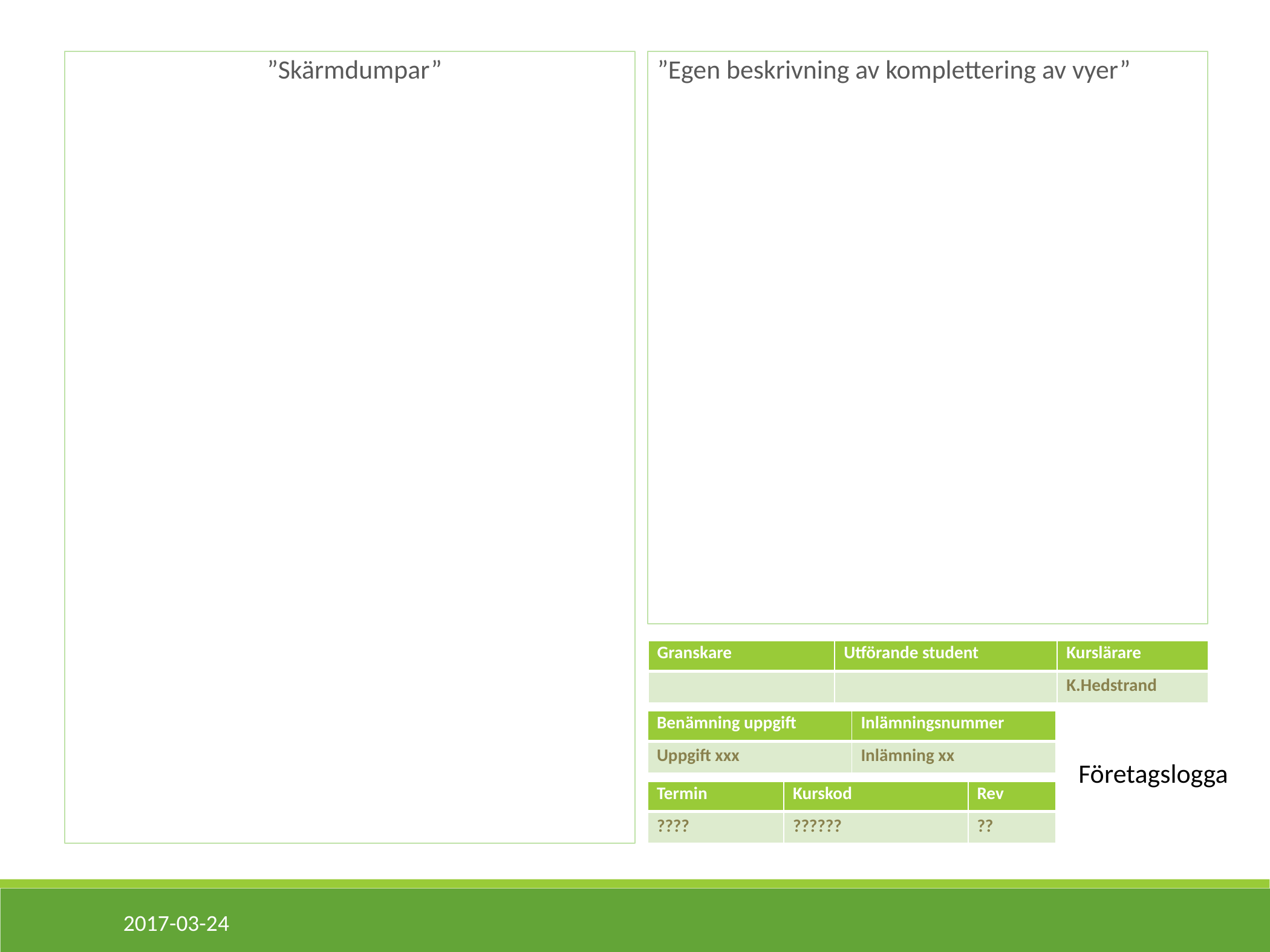

”Skärmdumpar”
”Egen beskrivning av komplettering av vyer”
| Granskare | Utförande student | Kurslärare |
| --- | --- | --- |
|  |  | K.Hedstrand |
| Benämning uppgift | Inlämningsnummer |
| --- | --- |
| Uppgift xxx | Inlämning xx |
Företagslogga
| Termin | Kurskod | Rev |
| --- | --- | --- |
| ???? | ?????? | ?? |

2017-03-24